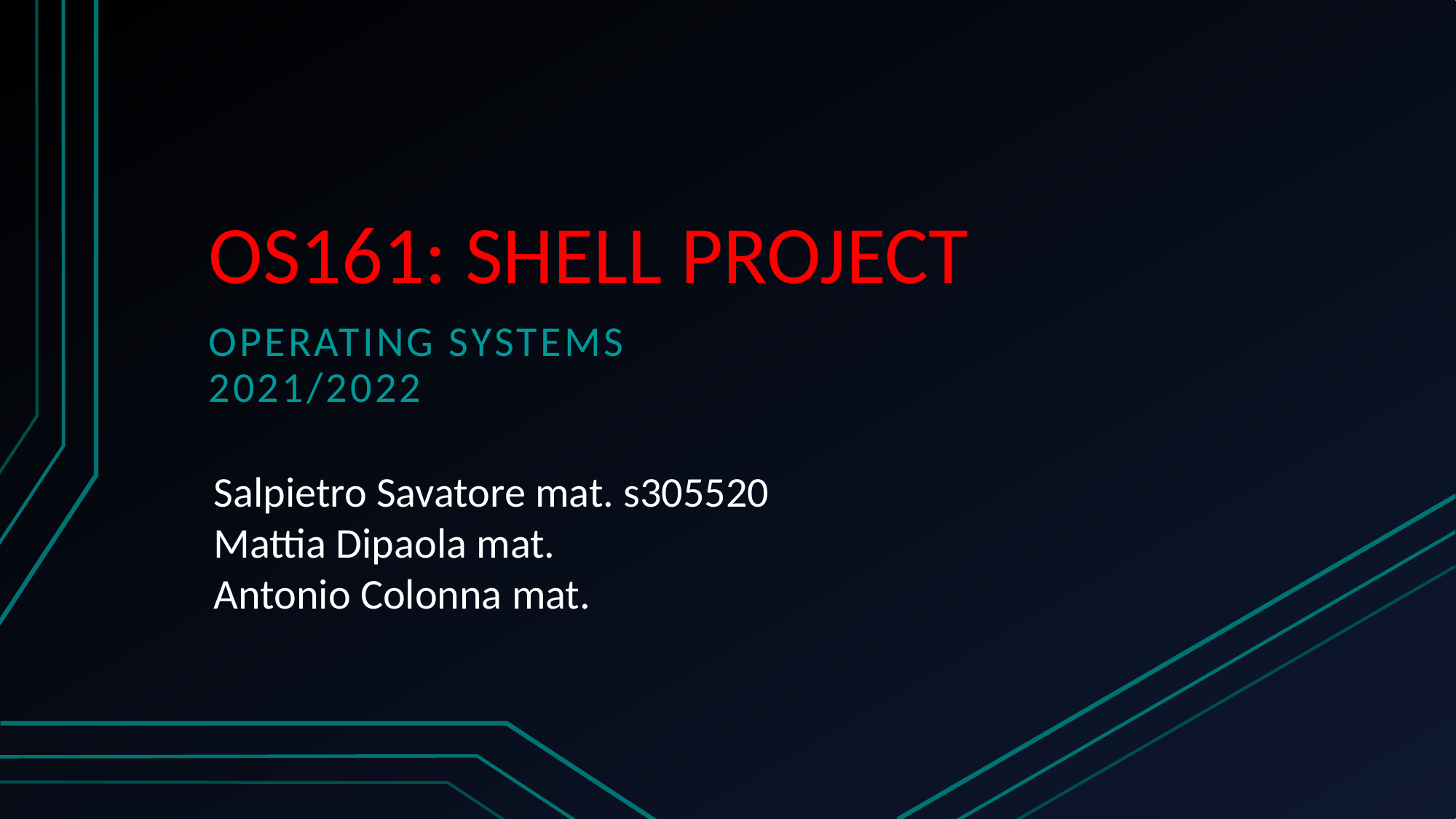

# OS161: SHELL PROJECT
Operating Systems
2021/2022

Salpietro Savatore mat. s305520
Mattia Dipaola mat.
Antonio Colonna mat.